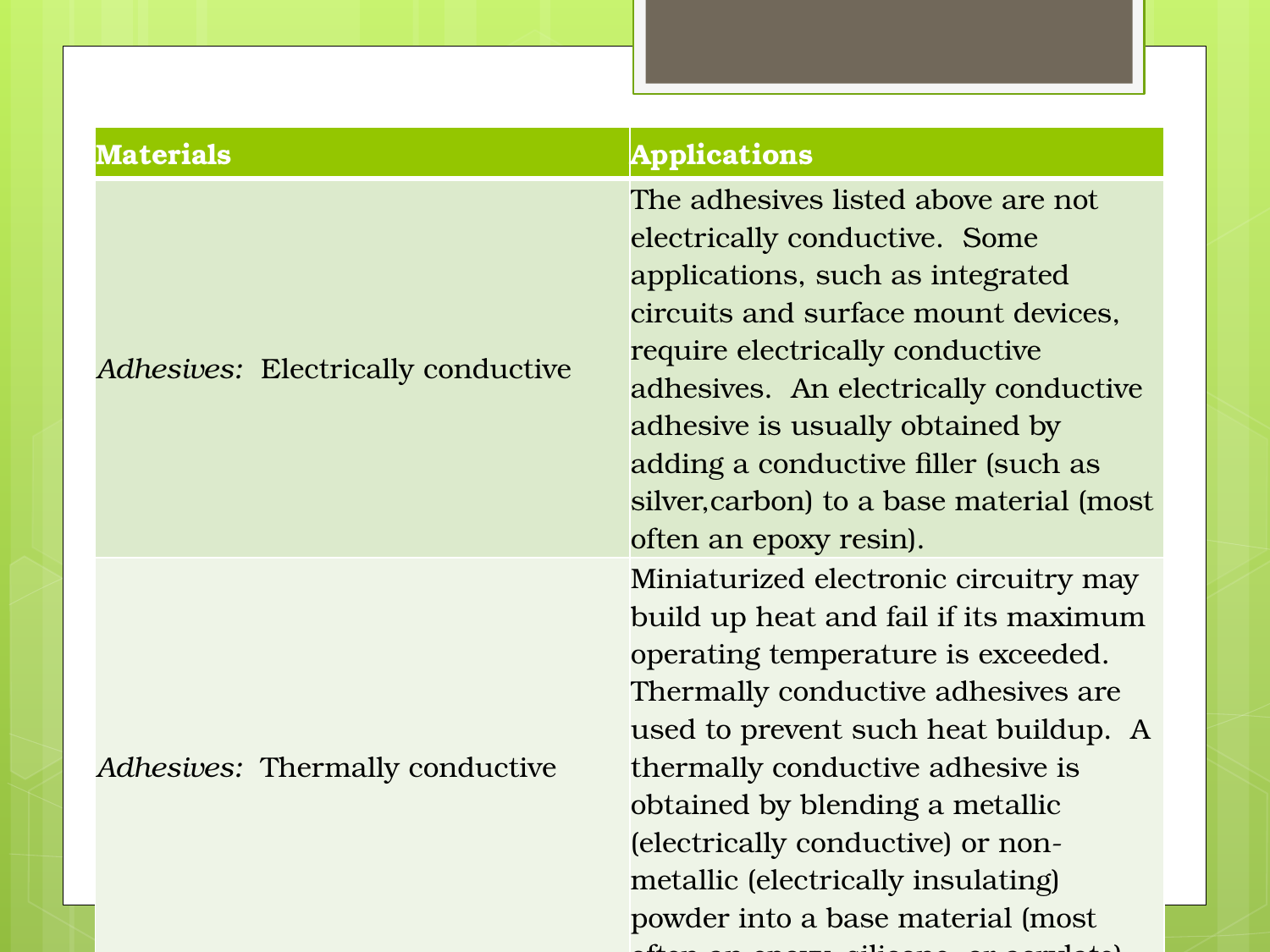

| Materials | Applications |
| --- | --- |
| Adhesives:  Electrically conductive | The adhesives listed above are not electrically conductive.  Some applications, such as integrated circuits and surface mount devices, require electrically conductive adhesives.  An electrically conductive adhesive is usually obtained by adding a conductive filler (such as silver,carbon) to a base material (most often an epoxy resin). |
| Adhesives:  Thermally conductive | Miniaturized electronic circuitry may build up heat and fail if its maximum operating temperature is exceeded.  Thermally conductive adhesives are used to prevent such heat buildup.  A thermally conductive adhesive is obtained by blending a metallic (electrically conductive) or non-metallic (electrically insulating) powder into a base material (most often an epoxy, silicone, or acrylate). |